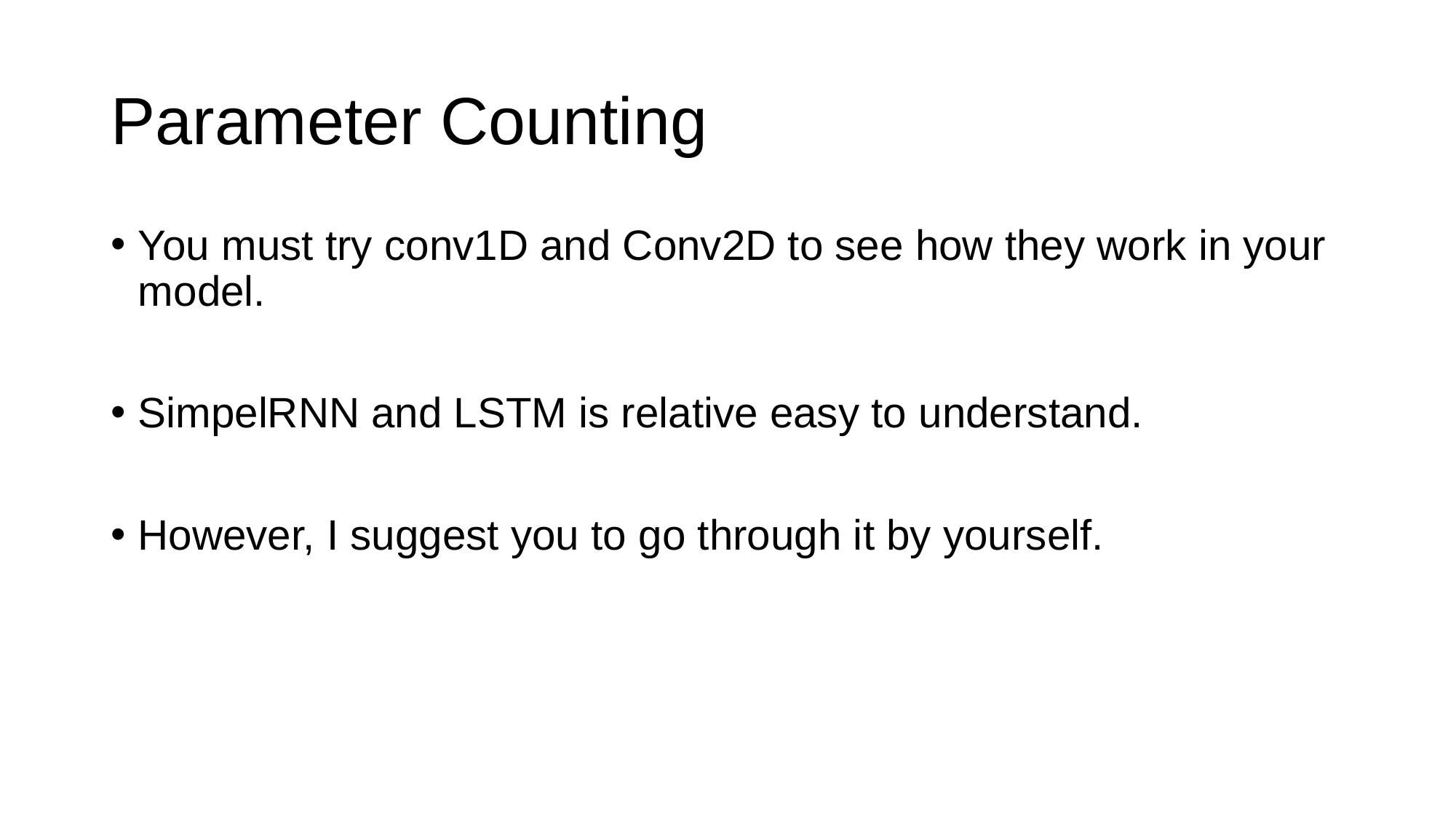

# Parameter Counting
You must try conv1D and Conv2D to see how they work in your model.

SimpelRNN and LSTM is relative easy to understand.

However, I suggest you to go through it by yourself.